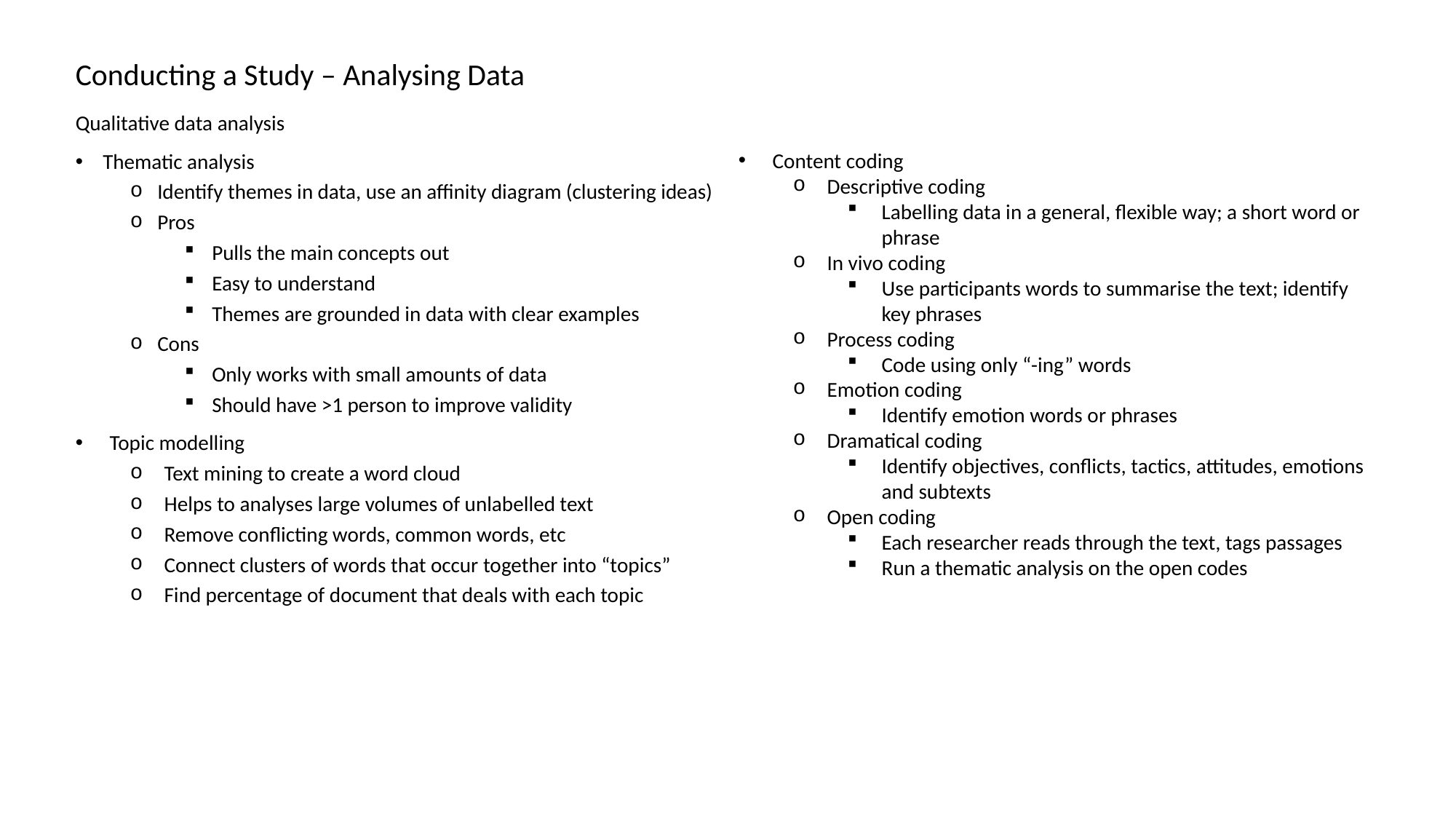

# Conducting a Study – Analysing Data
Qualitative data analysis
Thematic analysis
Identify themes in data, use an affinity diagram (clustering ideas)
Pros
Pulls the main concepts out
Easy to understand
Themes are grounded in data with clear examples
Cons
Only works with small amounts of data
Should have >1 person to improve validity
Topic modelling
Text mining to create a word cloud
Helps to analyses large volumes of unlabelled text
Remove conflicting words, common words, etc
Connect clusters of words that occur together into “topics”
Find percentage of document that deals with each topic

Content coding
Descriptive coding
Labelling data in a general, flexible way; a short word or phrase
In vivo coding
Use participants words to summarise the text; identify key phrases
Process coding
Code using only “-ing” words
Emotion coding
Identify emotion words or phrases
Dramatical coding
Identify objectives, conflicts, tactics, attitudes, emotions and subtexts
Open coding
Each researcher reads through the text, tags passages
Run a thematic analysis on the open codes